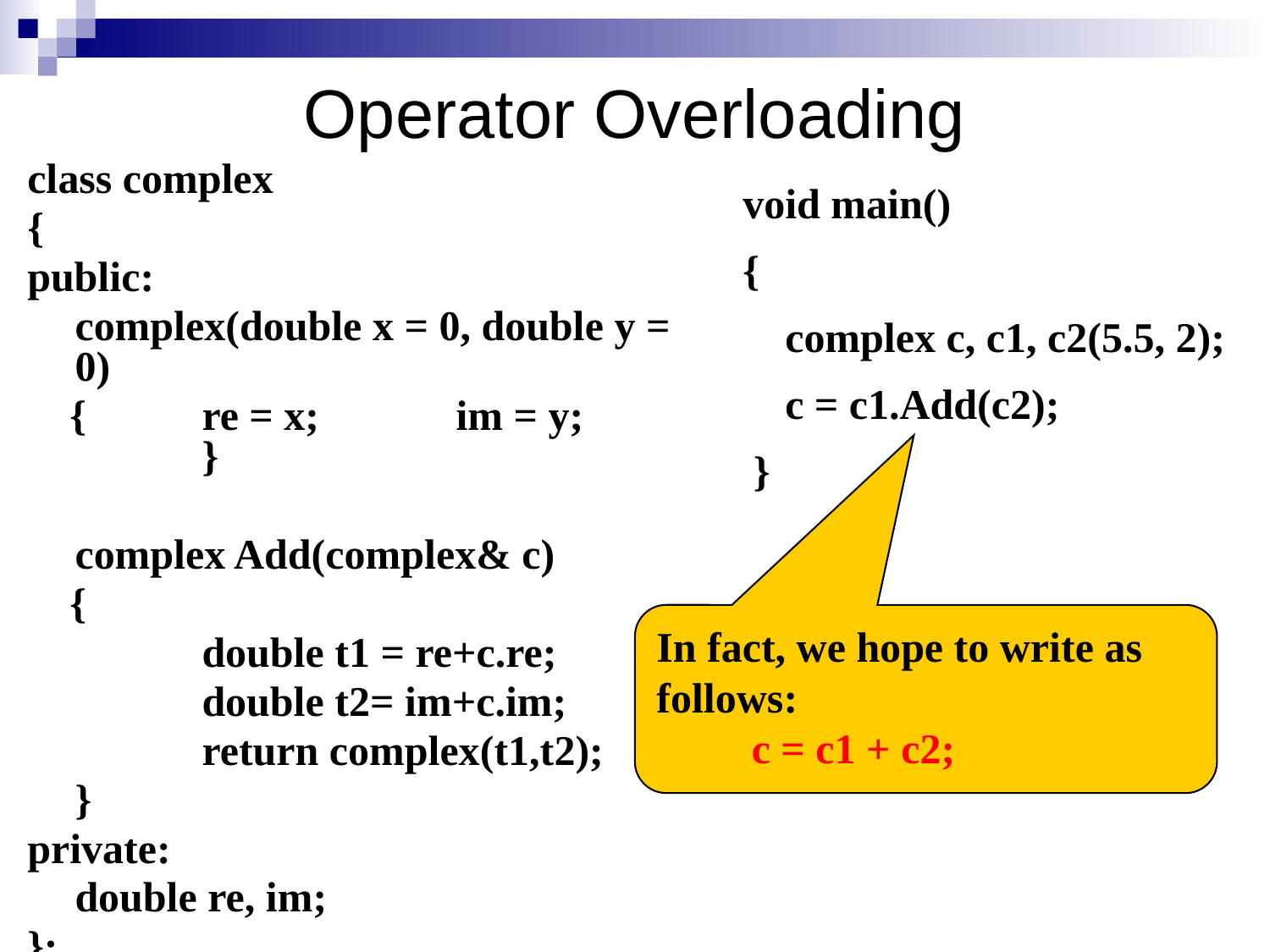

Operator Overloading
class complex
{
public:
	complex(double x = 0, double y = 0)
    {	re = x; 	im = y;	}

	complex Add(complex& c)
    {
		double t1 = re+c.re;
		double t2= im+c.im;
		return complex(t1,t2);
	}
private:
	double re, im;
};
void main()
{
    complex c, c1, c2(5.5, 2);
    c = c1.Add(c2);
 }
In fact, we hope to write as follows:
         c = c1 + c2;